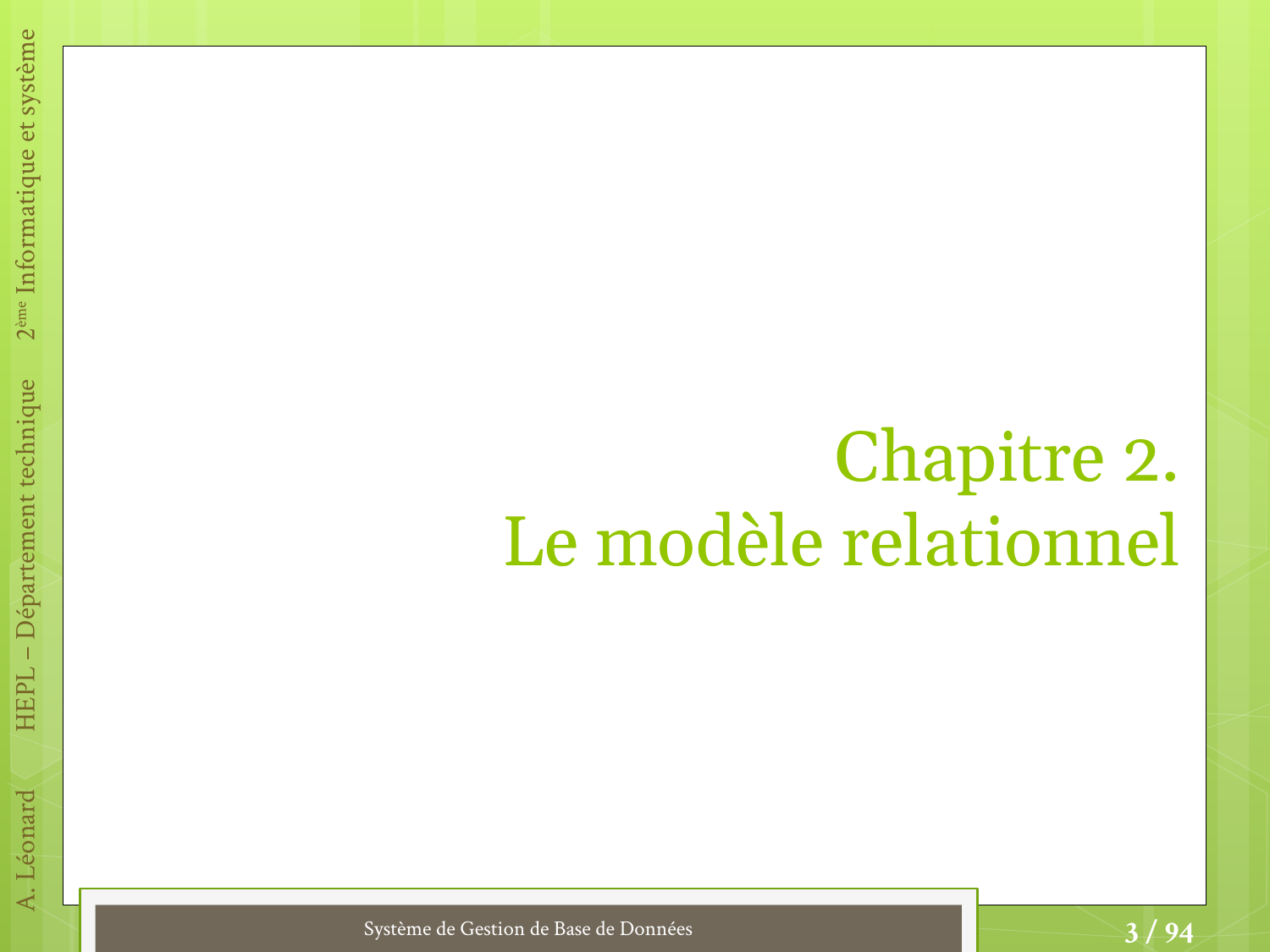

# Chapitre 2. Le modèle relationnel

Système de Gestion de Base de Données